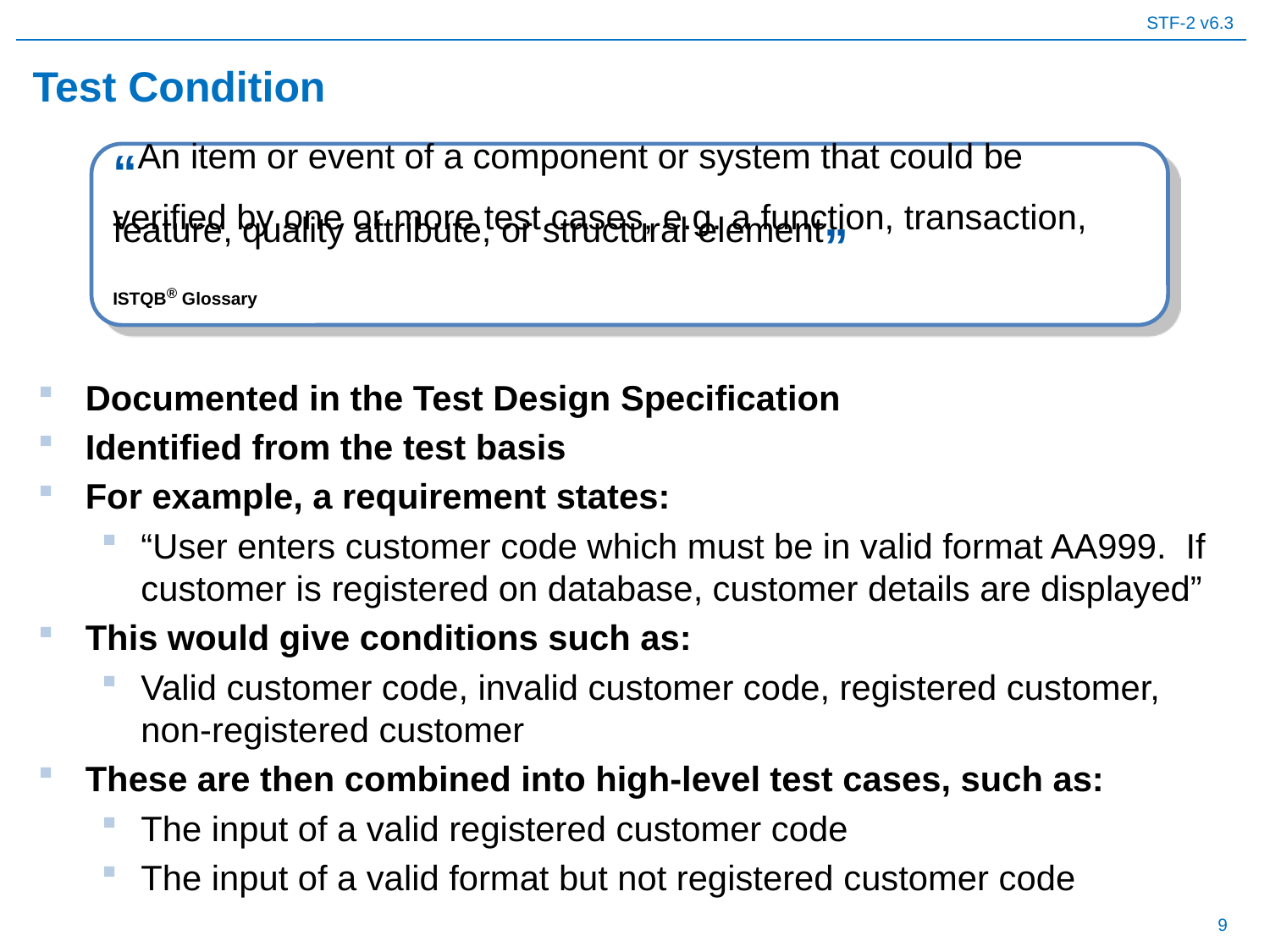

# Test Condition
“An item or event of a component or system that could be verified by one or more test cases, e.g. a function, transaction, feature, quality attribute, or structural element”
ISTQB® Glossary

Documented in the Test Design Specification
Identified from the test basis
For example, a requirement states:
“User enters customer code which must be in valid format AA999.  If customer is registered on database, customer details are displayed”
This would give conditions such as:
Valid customer code, invalid customer code, registered customer, non-registered customer
These are then combined into high-level test cases, such as:
The input of a valid registered customer code
The input of a valid format but not registered customer code